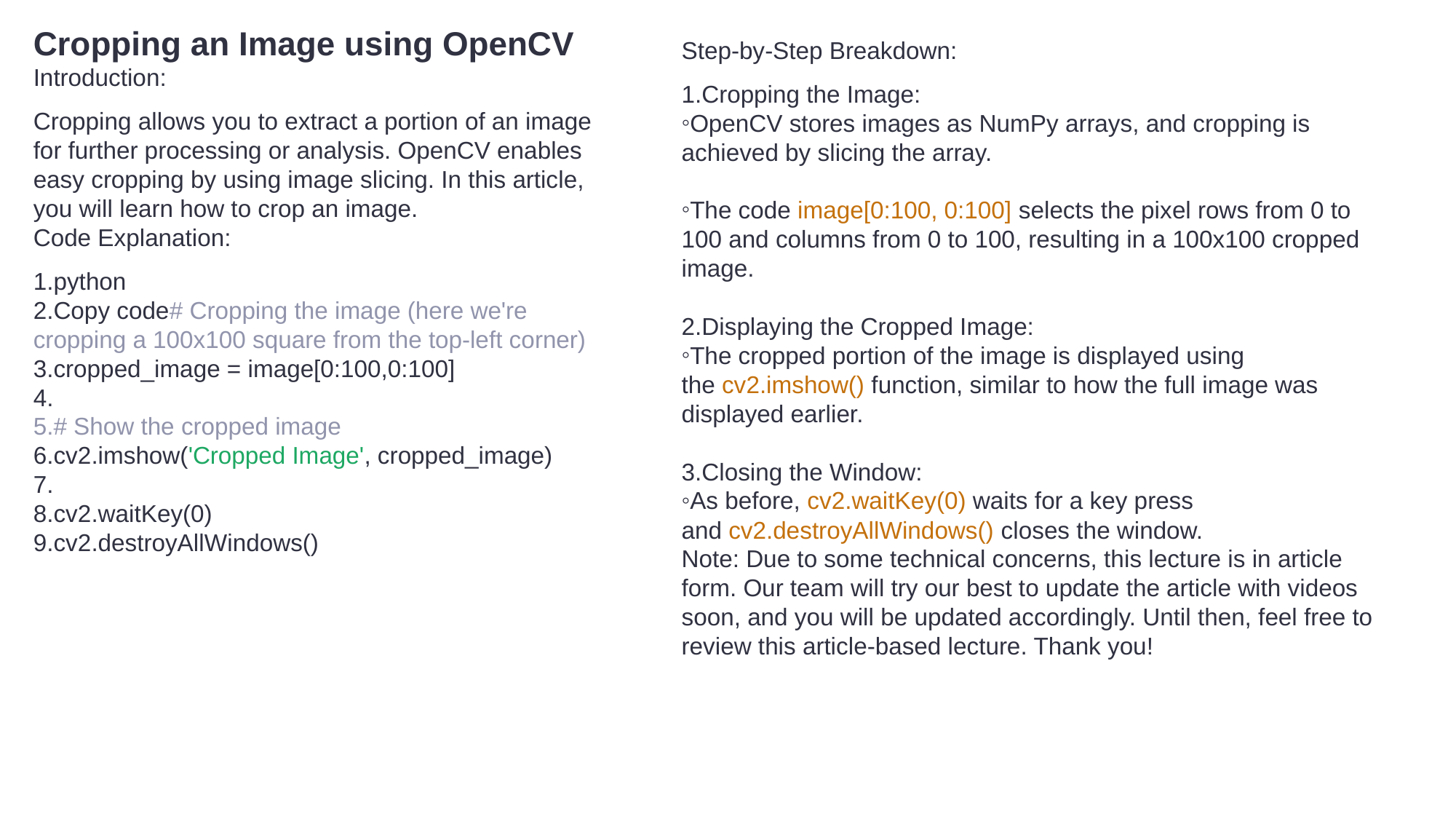

Cropping an Image using OpenCV
Introduction:
Cropping allows you to extract a portion of an image for further processing or analysis. OpenCV enables easy cropping by using image slicing. In this article, you will learn how to crop an image.
Code Explanation:
python
Copy code# Cropping the image (here we're cropping a 100x100 square from the top-left corner)
cropped_image = image[0:100,0:100]

# Show the cropped image
cv2.imshow('Cropped Image', cropped_image)

cv2.waitKey(0)
cv2.destroyAllWindows()
Step-by-Step Breakdown:
Cropping the Image:
OpenCV stores images as NumPy arrays, and cropping is achieved by slicing the array.

The code image[0:100, 0:100] selects the pixel rows from 0 to 100 and columns from 0 to 100, resulting in a 100x100 cropped image.

Displaying the Cropped Image:
The cropped portion of the image is displayed using the cv2.imshow() function, similar to how the full image was displayed earlier.

Closing the Window:
As before, cv2.waitKey(0) waits for a key press and cv2.destroyAllWindows() closes the window.
Note: Due to some technical concerns, this lecture is in article form. Our team will try our best to update the article with videos soon, and you will be updated accordingly. Until then, feel free to review this article-based lecture. Thank you!